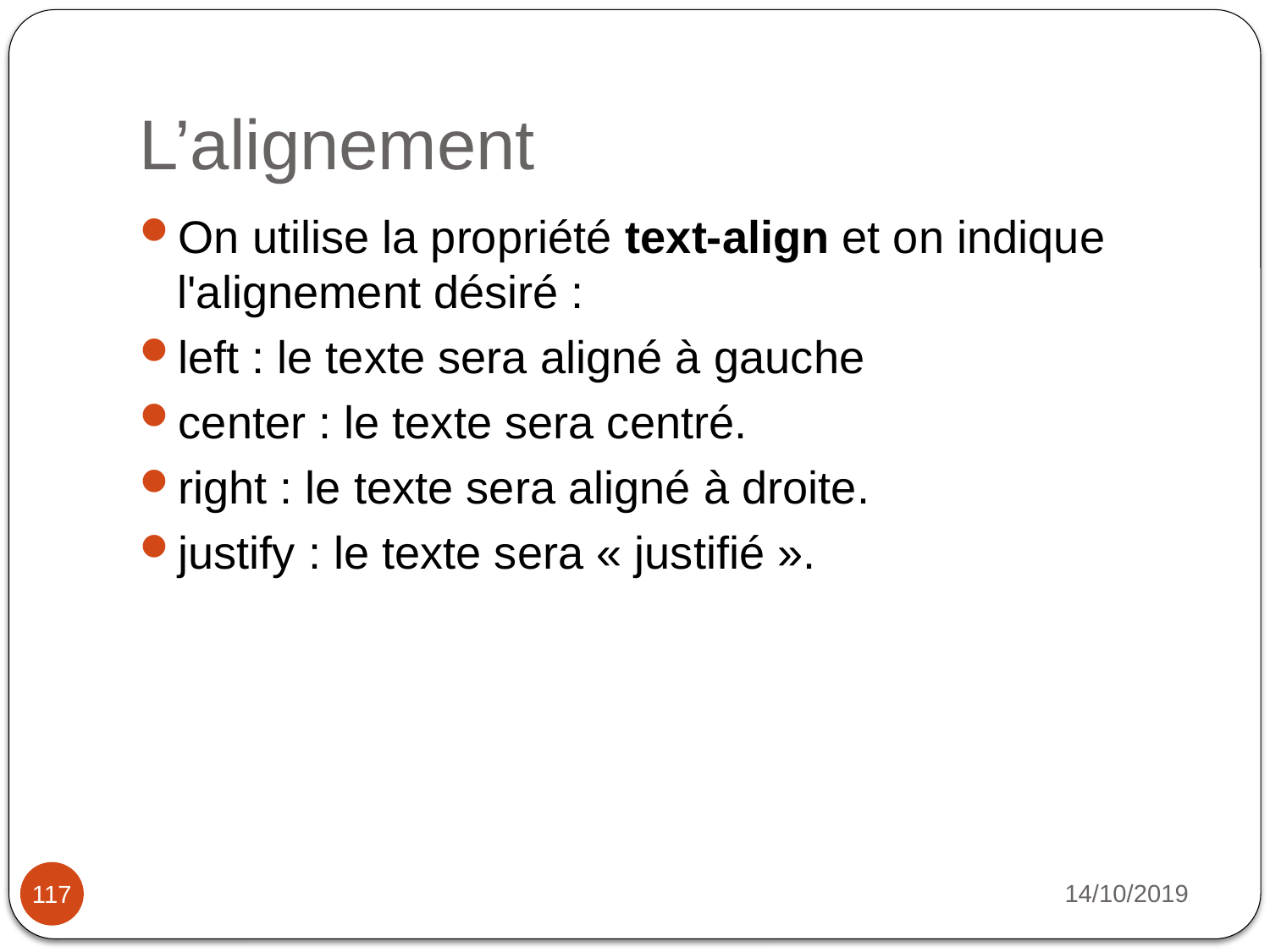

# L’alignement
On utilise la propriété text-align et on indique l'alignement désiré :
left : le texte sera aligné à gauche
center : le texte sera centré.
right : le texte sera aligné à droite.
justify : le texte sera « justifié ».

14/10/2019
117